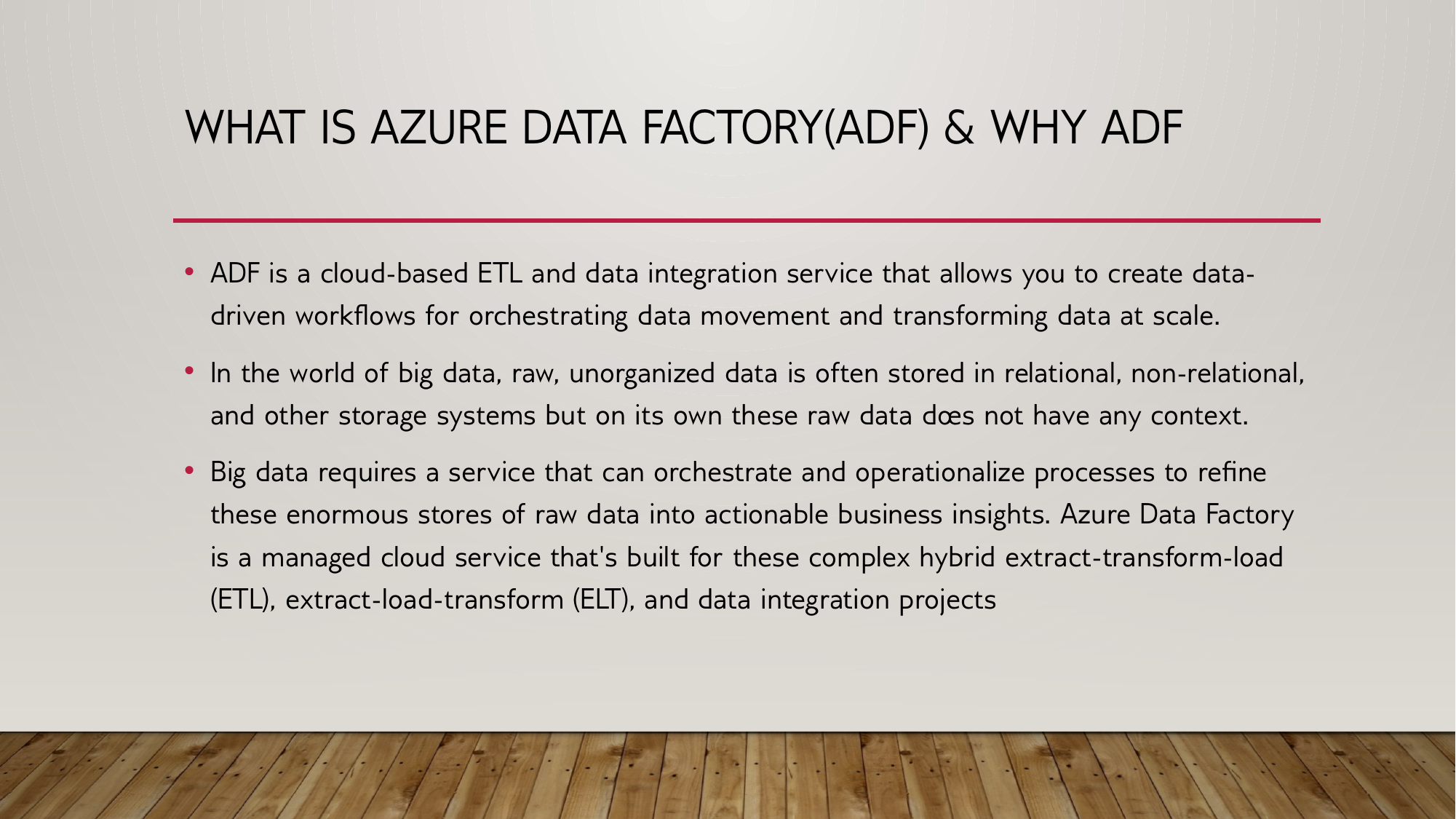

# What is Azure data Factory(ADF) & WHY ADF
ADF is a cloud-based ETL and data integration service that allows you to create data-driven workflows for orchestrating data movement and transforming data at scale.
In the world of big data, raw, unorganized data is often stored in relational, non-relational, and other storage systems but on its own these raw data does not have any context.
Big data requires a service that can orchestrate and operationalize processes to refine these enormous stores of raw data into actionable business insights. Azure Data Factory is a managed cloud service that's built for these complex hybrid extract-transform-load (ETL), extract-load-transform (ELT), and data integration projects